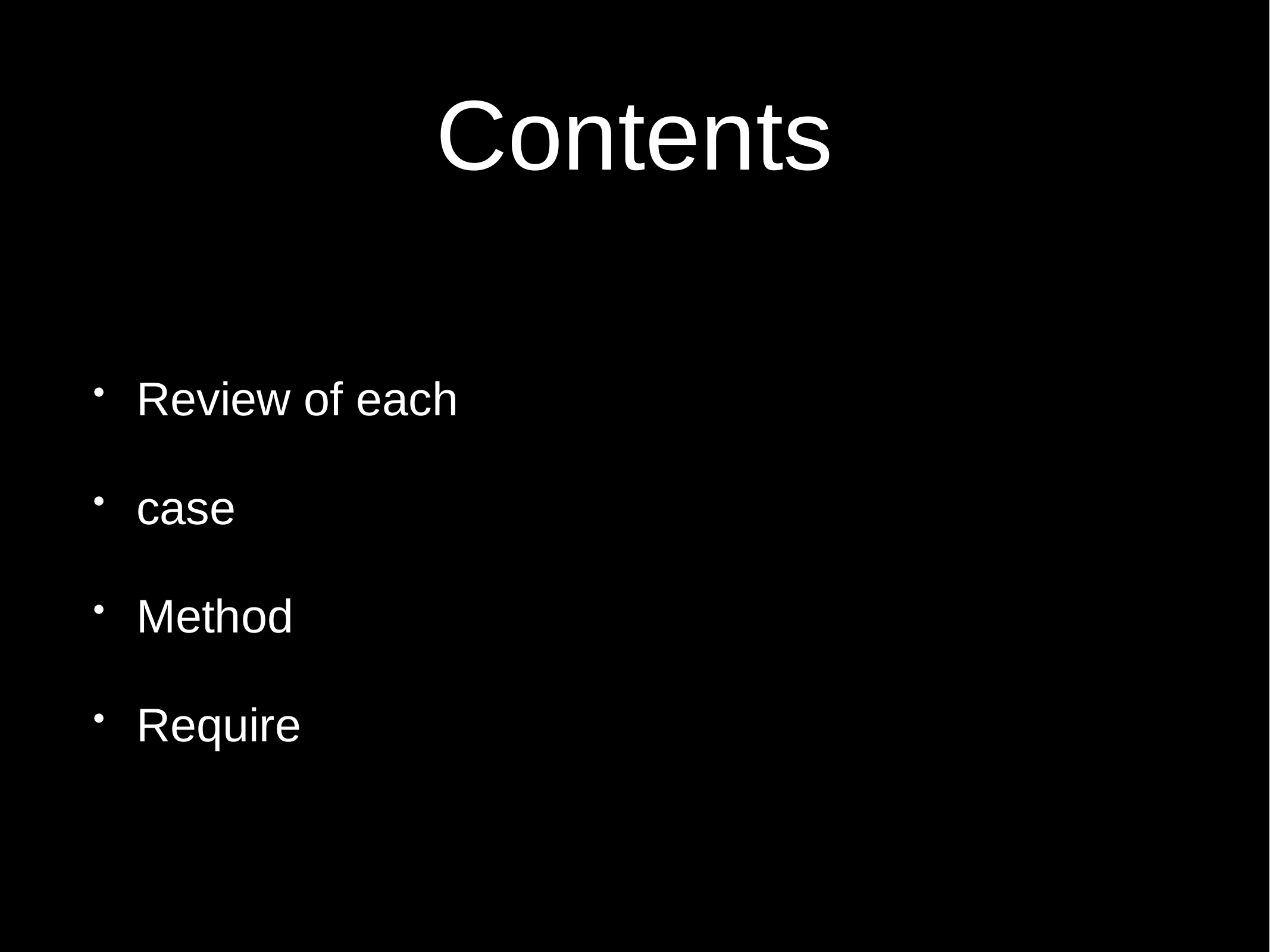

# Contents
Review of each
case
Method
Require